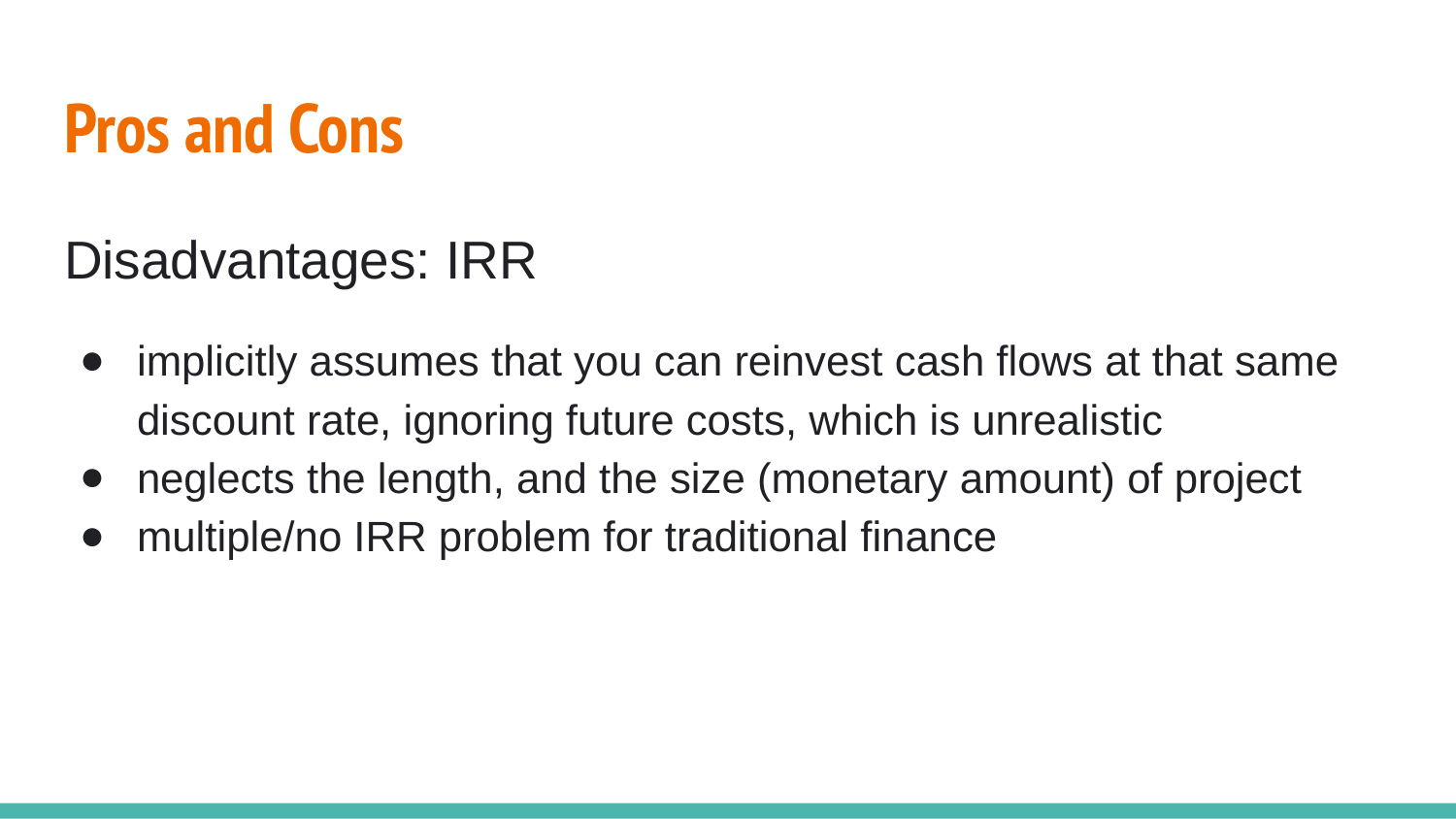

# Pros and Cons
Disadvantages: IRR
implicitly assumes that you can reinvest cash flows at that same discount rate, ignoring future costs, which is unrealistic
neglects the length, and the size (monetary amount) of project
multiple/no IRR problem for traditional finance